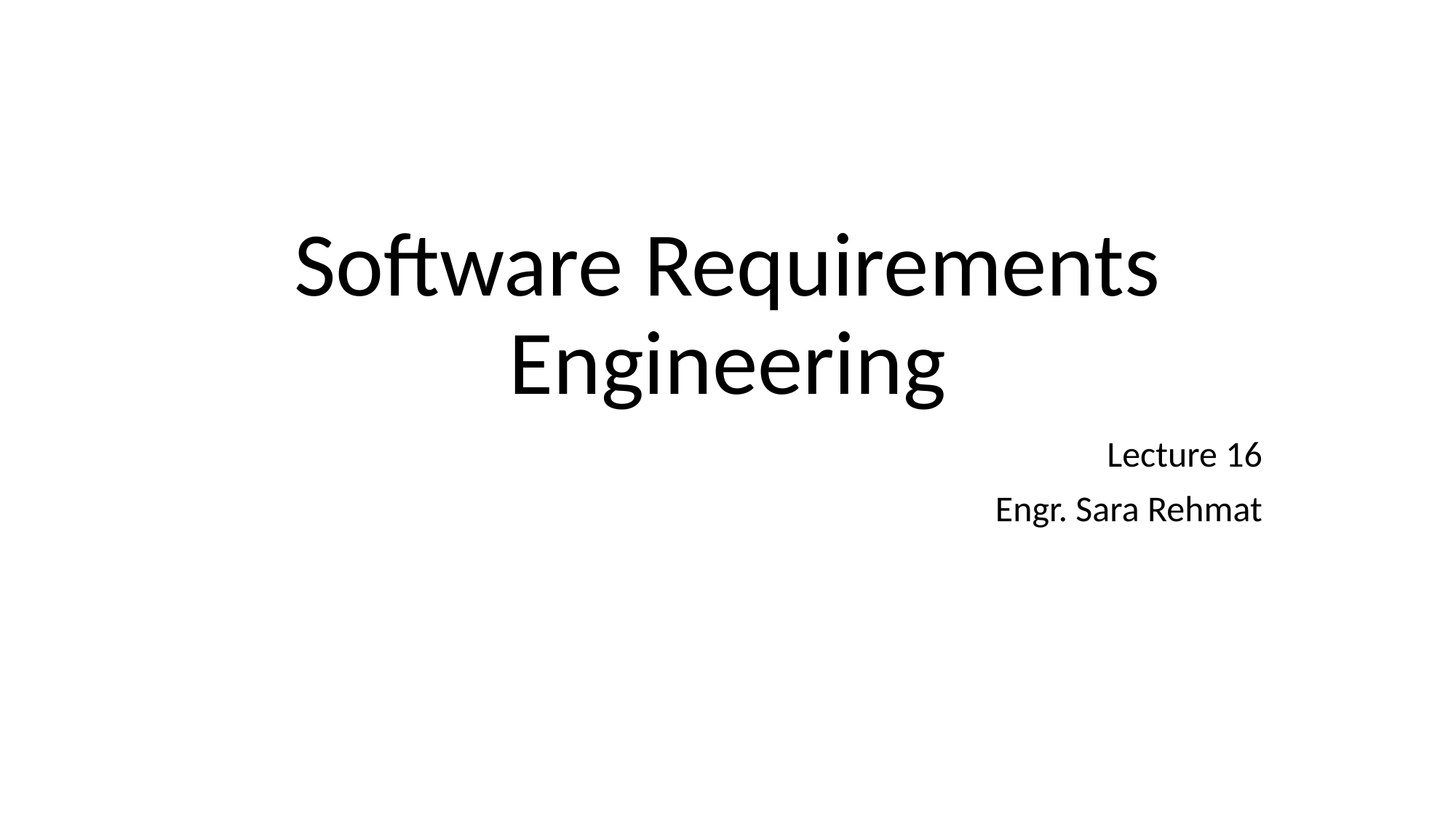

Software Requirements Engineering
Lecture 16
Engr. Sara Rehmat